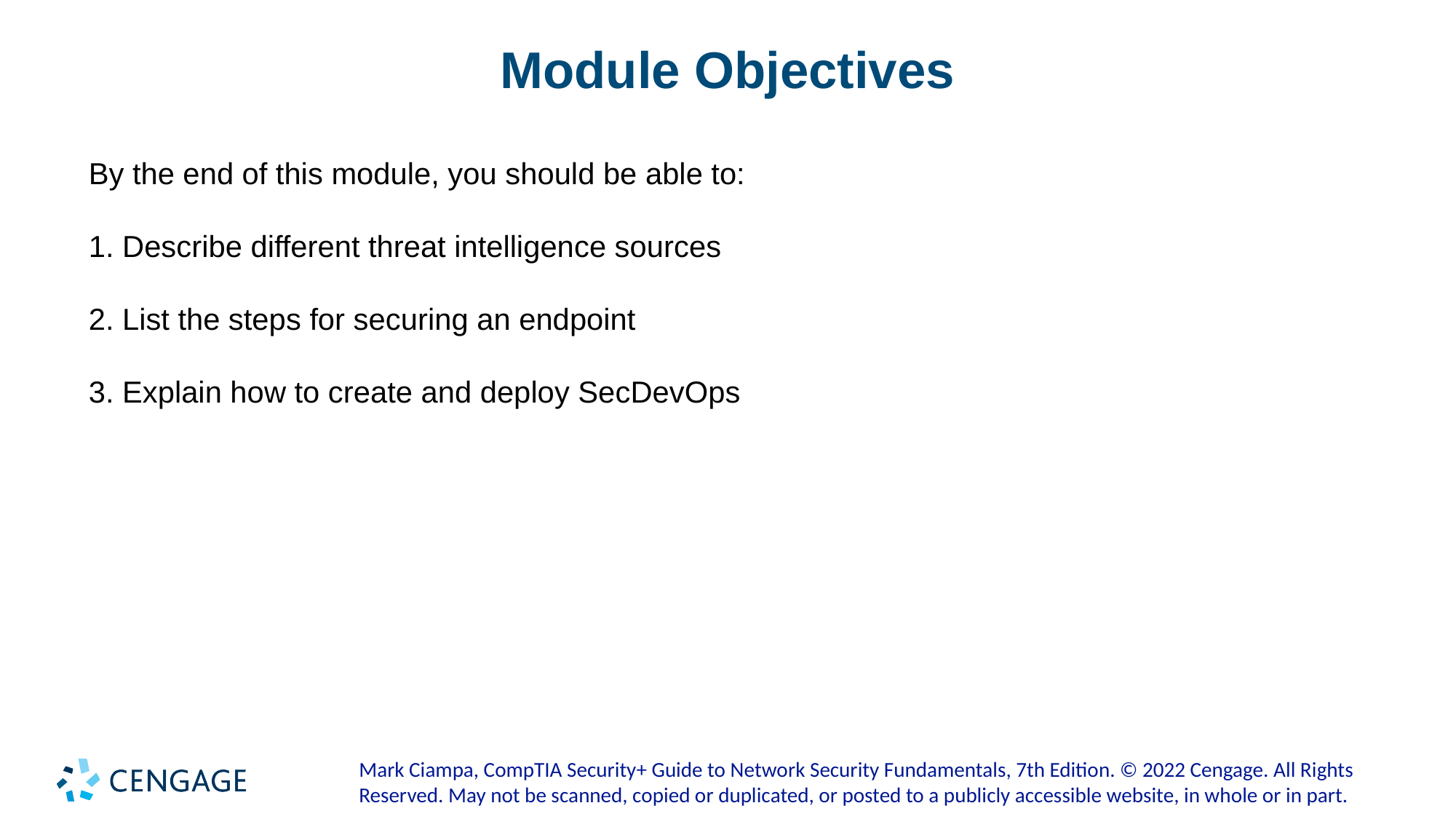

# Module Objectives
By the end of this module, you should be able to:

1. Describe different threat intelligence sources

2. List the steps for securing an endpoint

3. Explain how to create and deploy SecDevOps